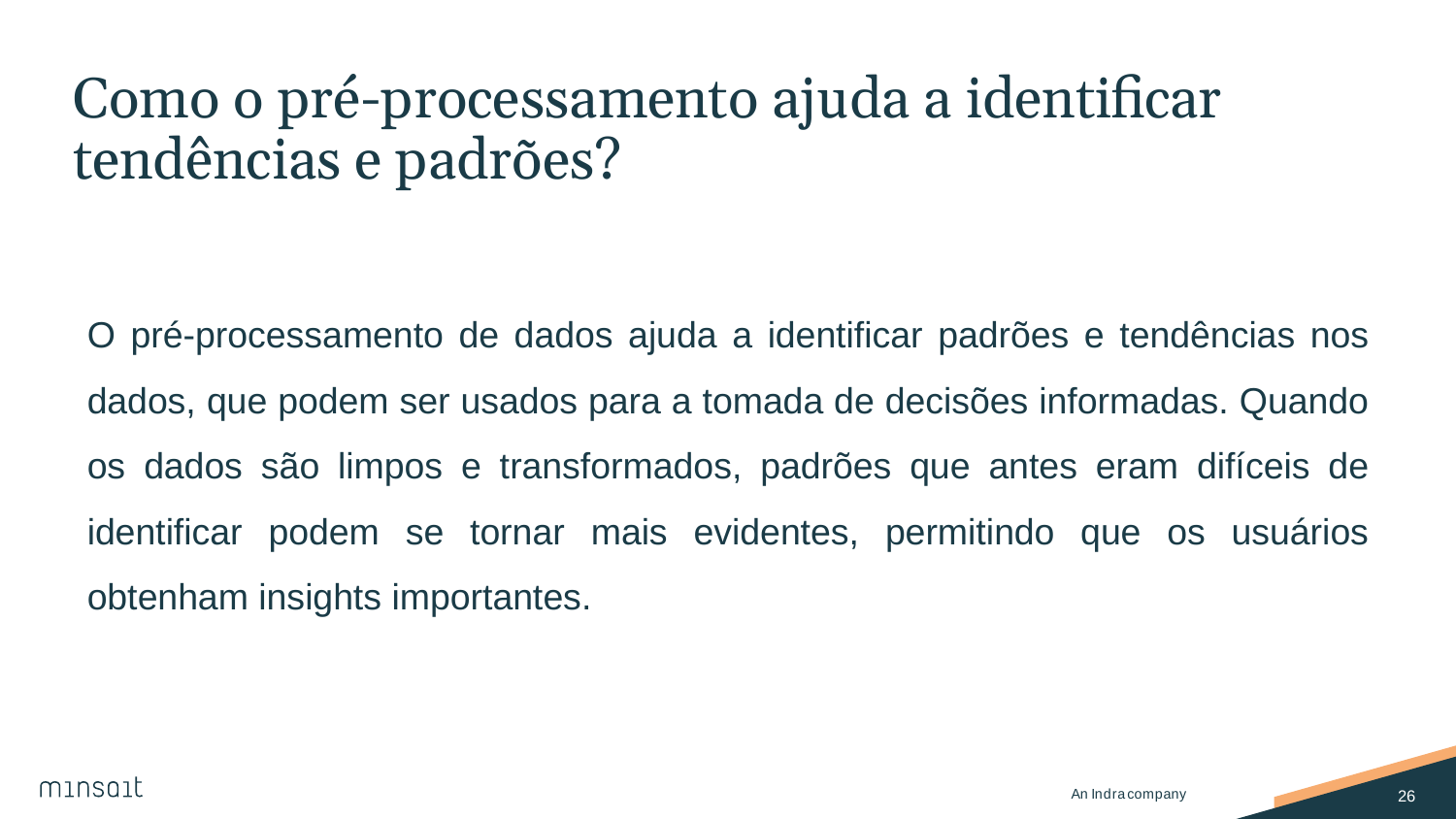

# Como o pré-processamento ajuda a identificar tendências e padrões?
O pré-processamento de dados ajuda a identificar padrões e tendências nos dados, que podem ser usados para a tomada de decisões informadas. Quando os dados são limpos e transformados, padrões que antes eram difíceis de identificar podem se tornar mais evidentes, permitindo que os usuários obtenham insights importantes.